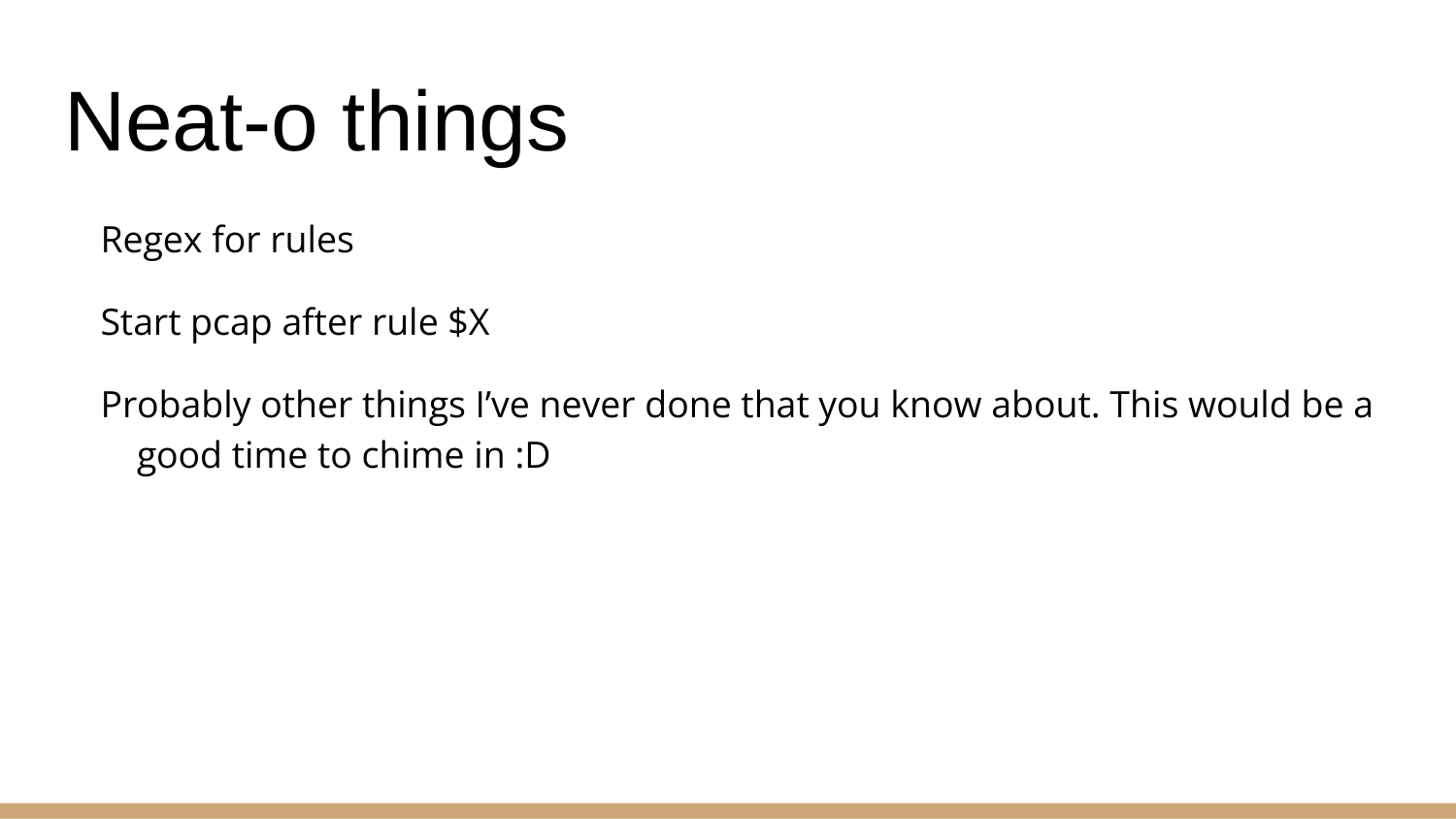

# Neat-o things
Regex for rules
Start pcap after rule $X
Probably other things I’ve never done that you know about. This would be a good time to chime in :D